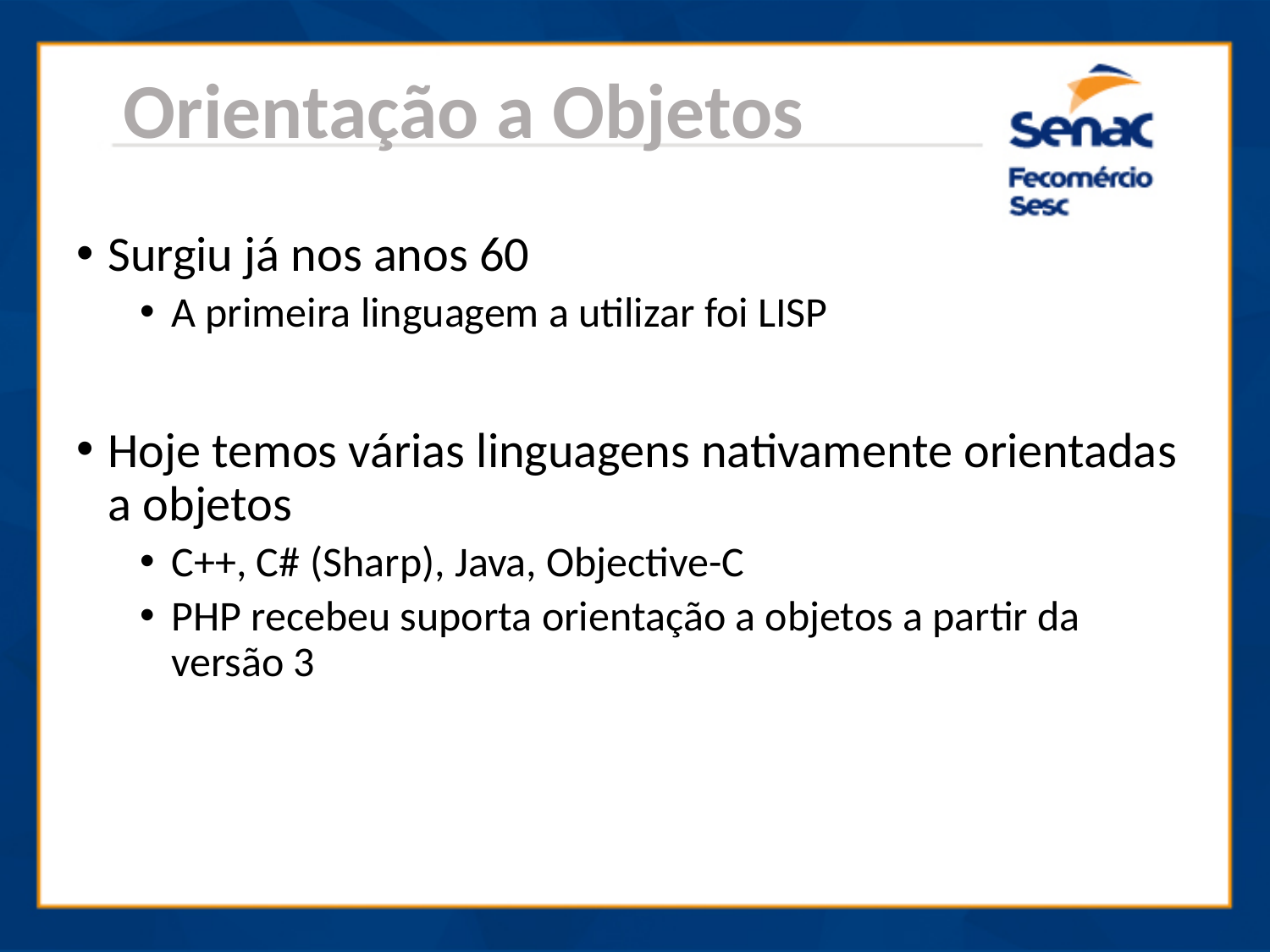

Orientação a Objetos
Surgiu já nos anos 60
A primeira linguagem a utilizar foi LISP

Hoje temos várias linguagens nativamente orientadas a objetos
C++, C# (Sharp), Java, Objective-C
PHP recebeu suporta orientação a objetos a partir da versão 3